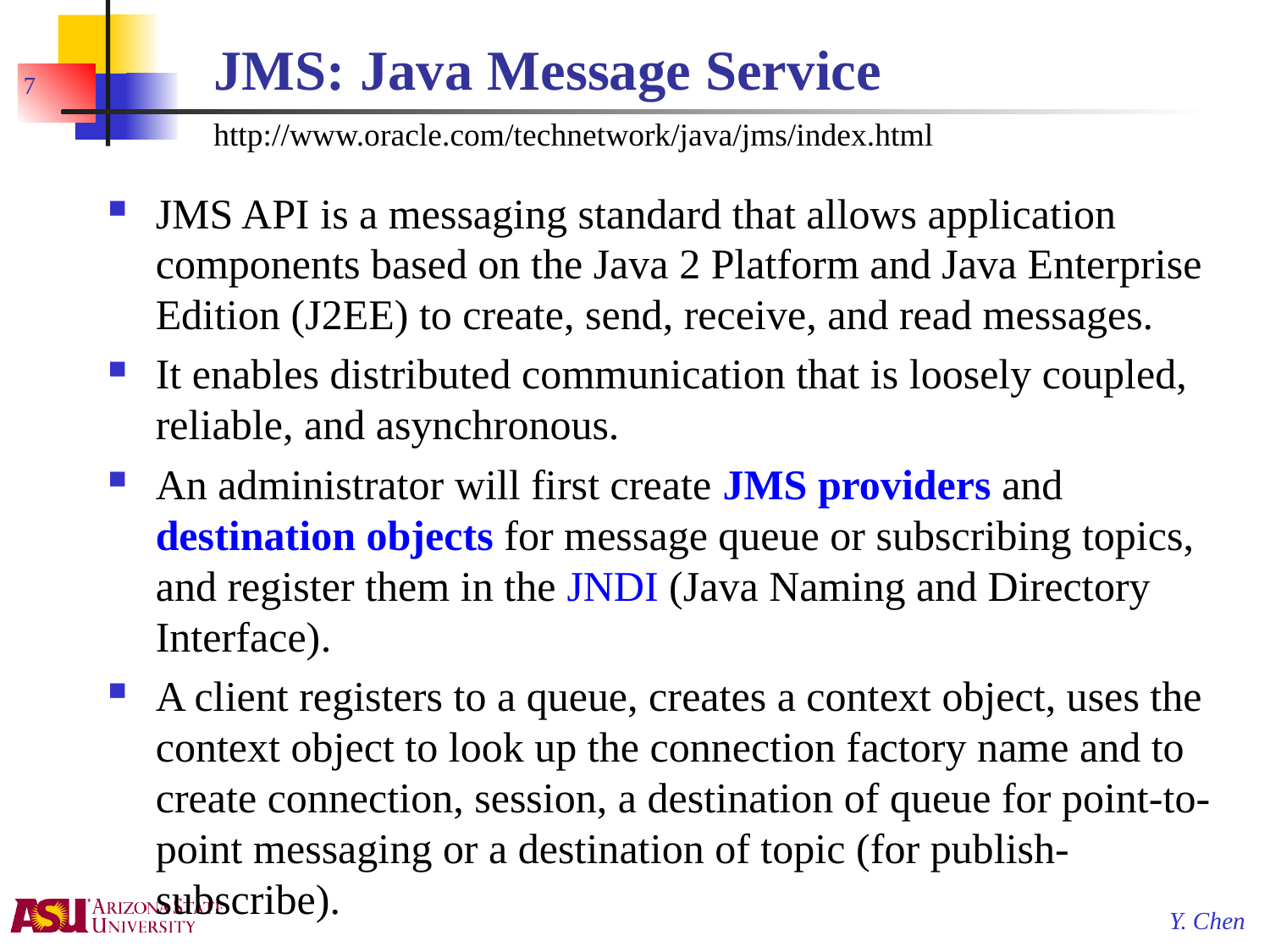

# JMS: Java Message Service
7
http://www.oracle.com/technetwork/java/jms/index.html
JMS API is a messaging standard that allows application components based on the Java 2 Platform and Java Enterprise Edition (J2EE) to create, send, receive, and read messages.
It enables distributed communication that is loosely coupled, reliable, and asynchronous.
An administrator will first create JMS providers and destination objects for message queue or subscribing topics, and register them in the JNDI (Java Naming and Directory Interface).
A client registers to a queue, creates a context object, uses the context object to look up the connection factory name and to create connection, session, a destination of queue for point-to-point messaging or a destination of topic (for publish-subscribe).